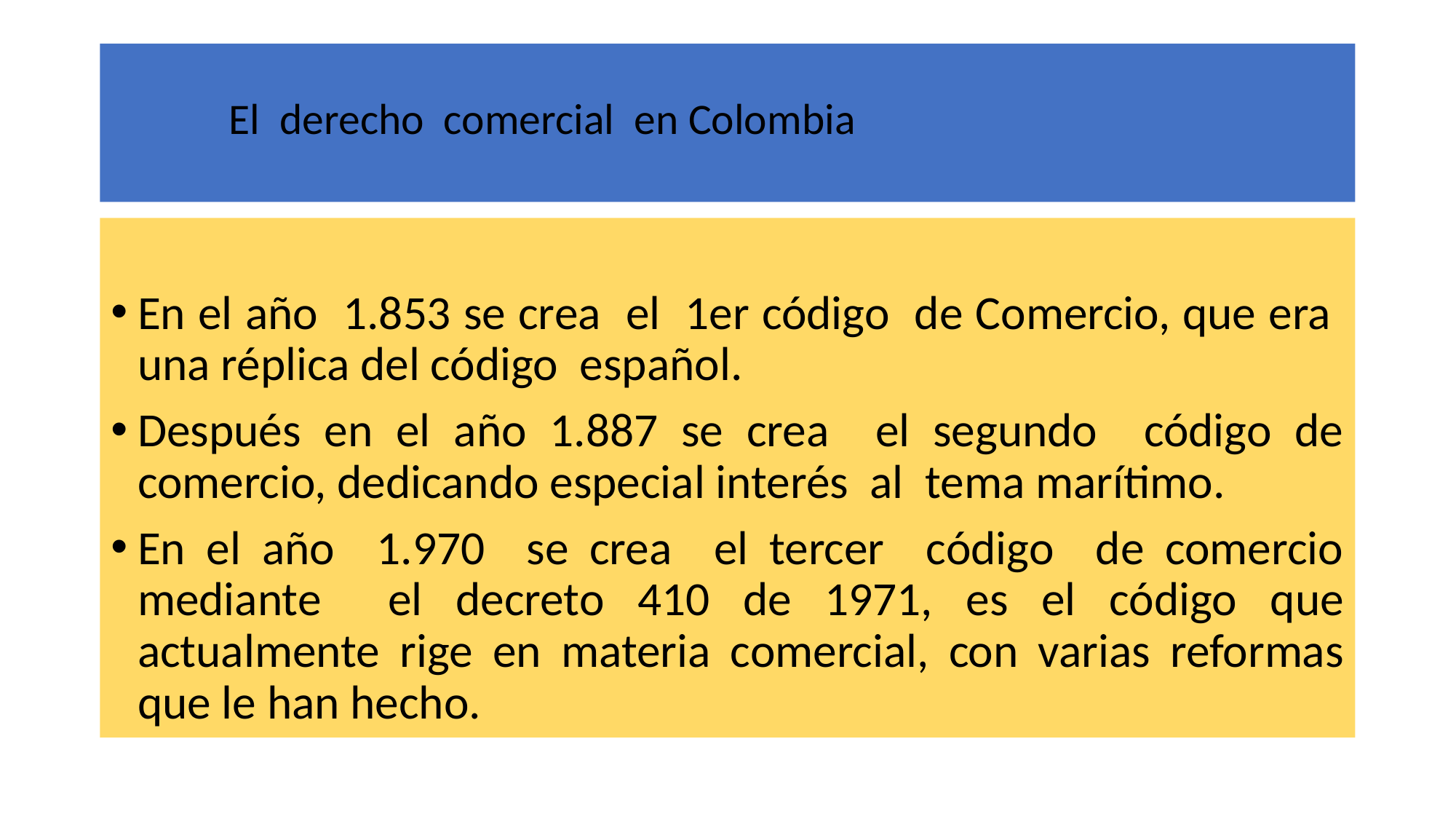

# El  derecho  comercial  en Colombia

En el año  1.853 se crea  el  1er código  de Comercio, que era  una réplica del código  español.
Después en el año 1.887 se crea  el segundo  código de comercio, dedicando especial interés  al  tema marítimo.
En el año  1.970  se crea  el tercer  código  de comercio mediante  el decreto 410 de 1971, es el código que actualmente rige en materia comercial, con varias reformas que le han hecho.